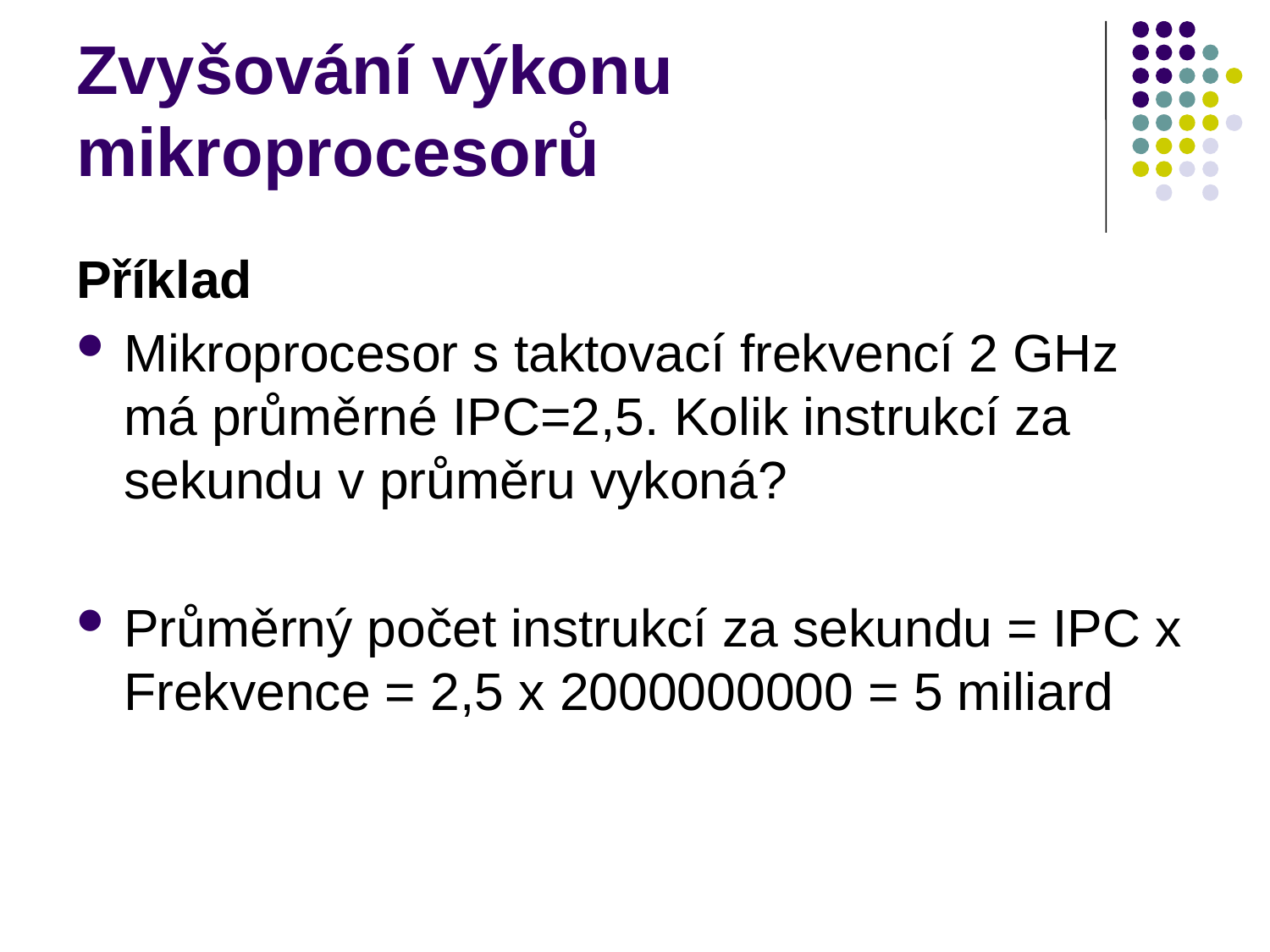

# Zvyšování výkonu mikroprocesorů
Příklad
Mikroprocesor s taktovací frekvencí 2 GHz má průměrné IPC=2,5. Kolik instrukcí za sekundu v průměru vykoná?

Průměrný počet instrukcí za sekundu = IPC x Frekvence = 2,5 x 2000000000 = 5 miliard